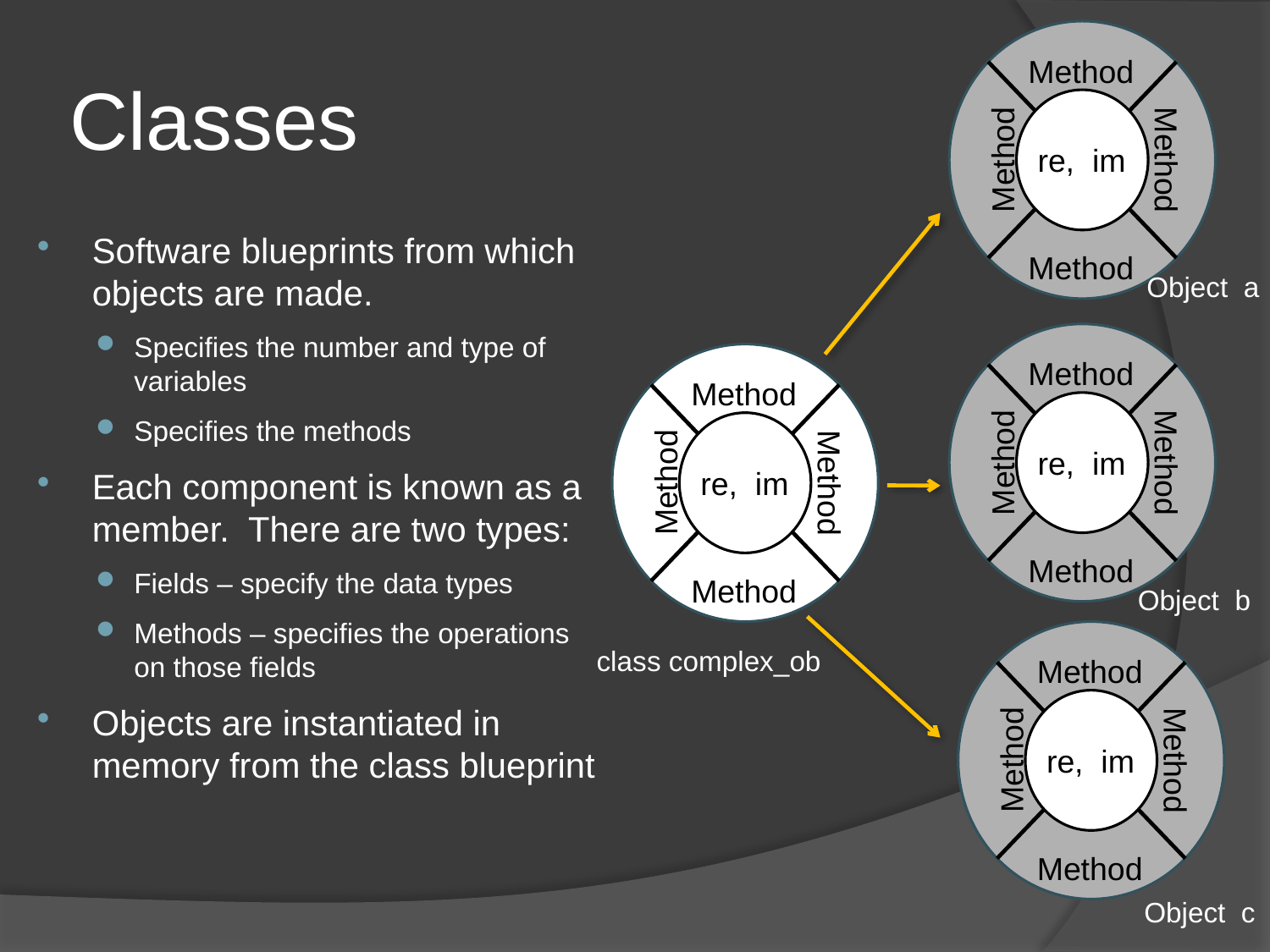

Method
re,  im
Method
Method
Method
Object  a

Method
re,  im
Method
Method
Method

Method
re,  im
Method
Method
Method
Object  b

Method
re,  im
Method
Method
Method
class complex_ob
# Classes
Software blueprints from which objects are made.
Specifies the number and type of variables
Specifies the methods
Each component is known as a member.  There are two types:
Fields – specify the data types
Methods – specifies the operations on those fields
Objects are instantiated in memory from the class blueprint

Object  c